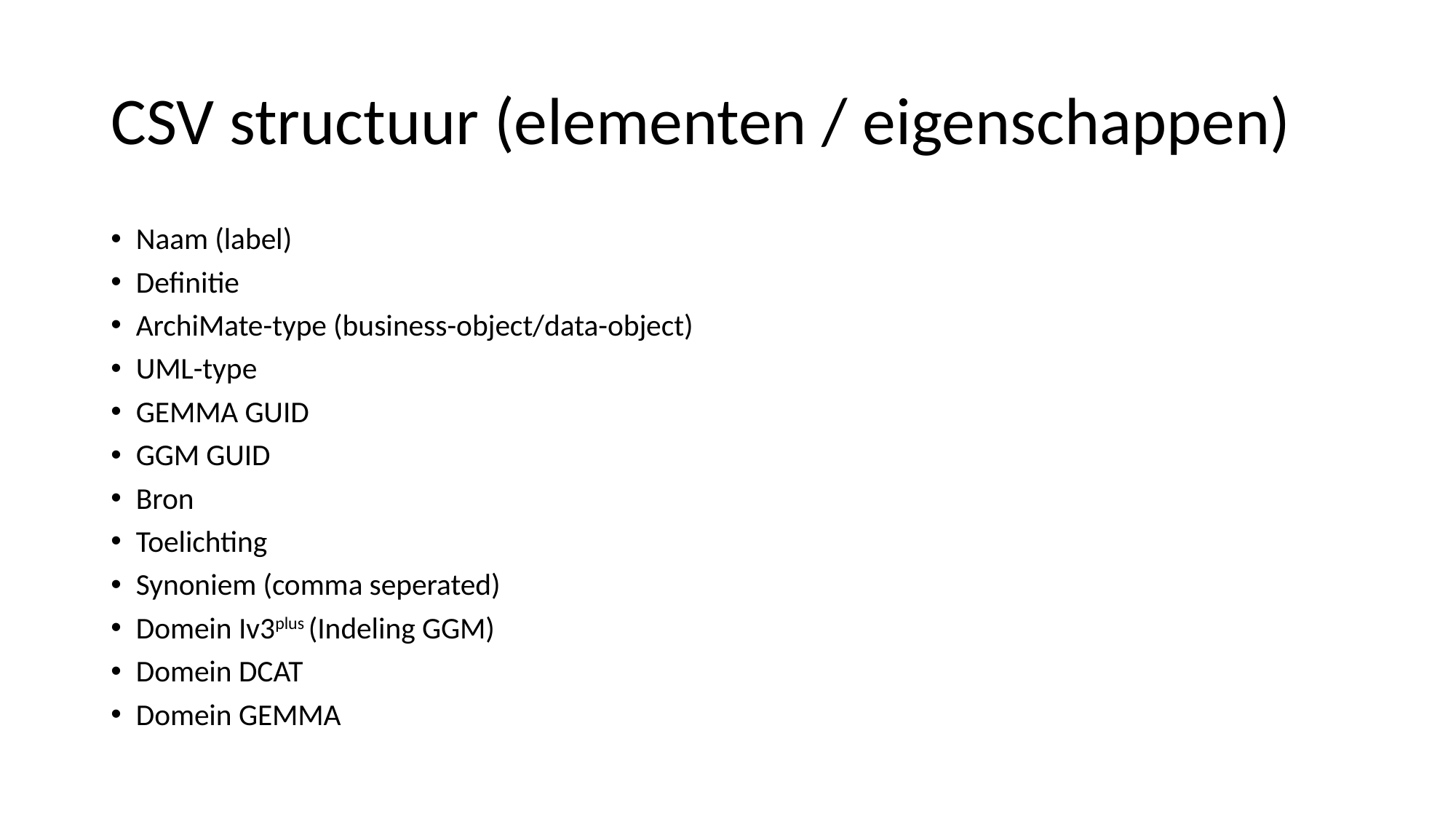

# CSV structuur (elementen / eigenschappen)
Naam (label)
Definitie
ArchiMate-type (business-object/data-object)
UML-type
GEMMA GUID
GGM GUID
Bron
Toelichting
Synoniem (comma seperated)
Domein Iv3plus (Indeling GGM)
Domein DCAT
Domein GEMMA